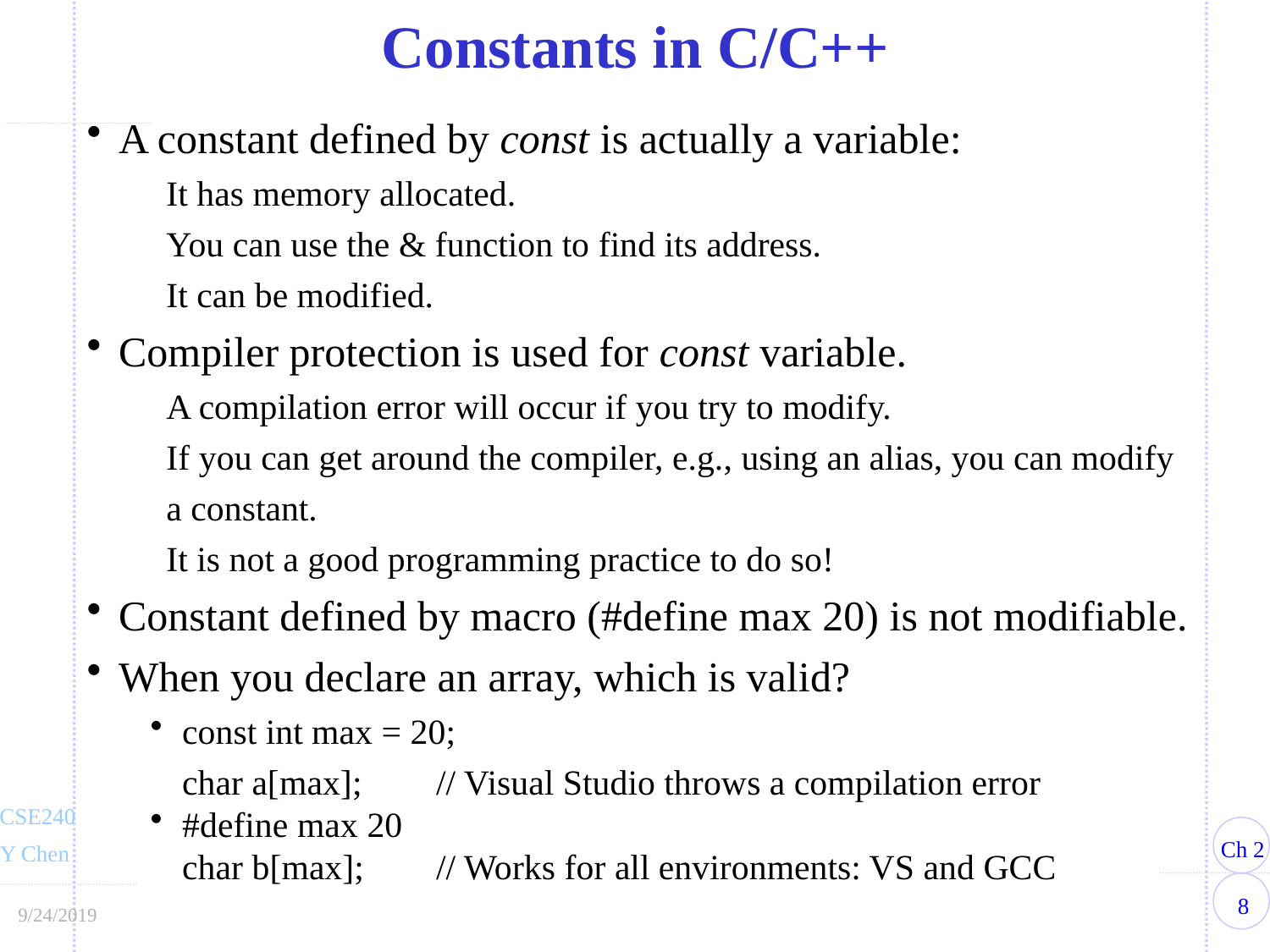

# Constants in C/C++
A constant defined by const is actually a variable:
It has memory allocated.
You can use the & function to find its address.
It can be modified.
Compiler protection is used for const variable.
A compilation error will occur if you try to modify.
If you can get around the compiler, e.g., using an alias, you can modify a constant.
It is not a good programming practice to do so!
Constant defined by macro (#define max 20) is not modifiable.
When you declare an array, which is valid?
const int max = 20;
char a[max];	// Visual Studio throws a compilation error
#define max 20
char b[max];	// Works for all environments: VS and GCC